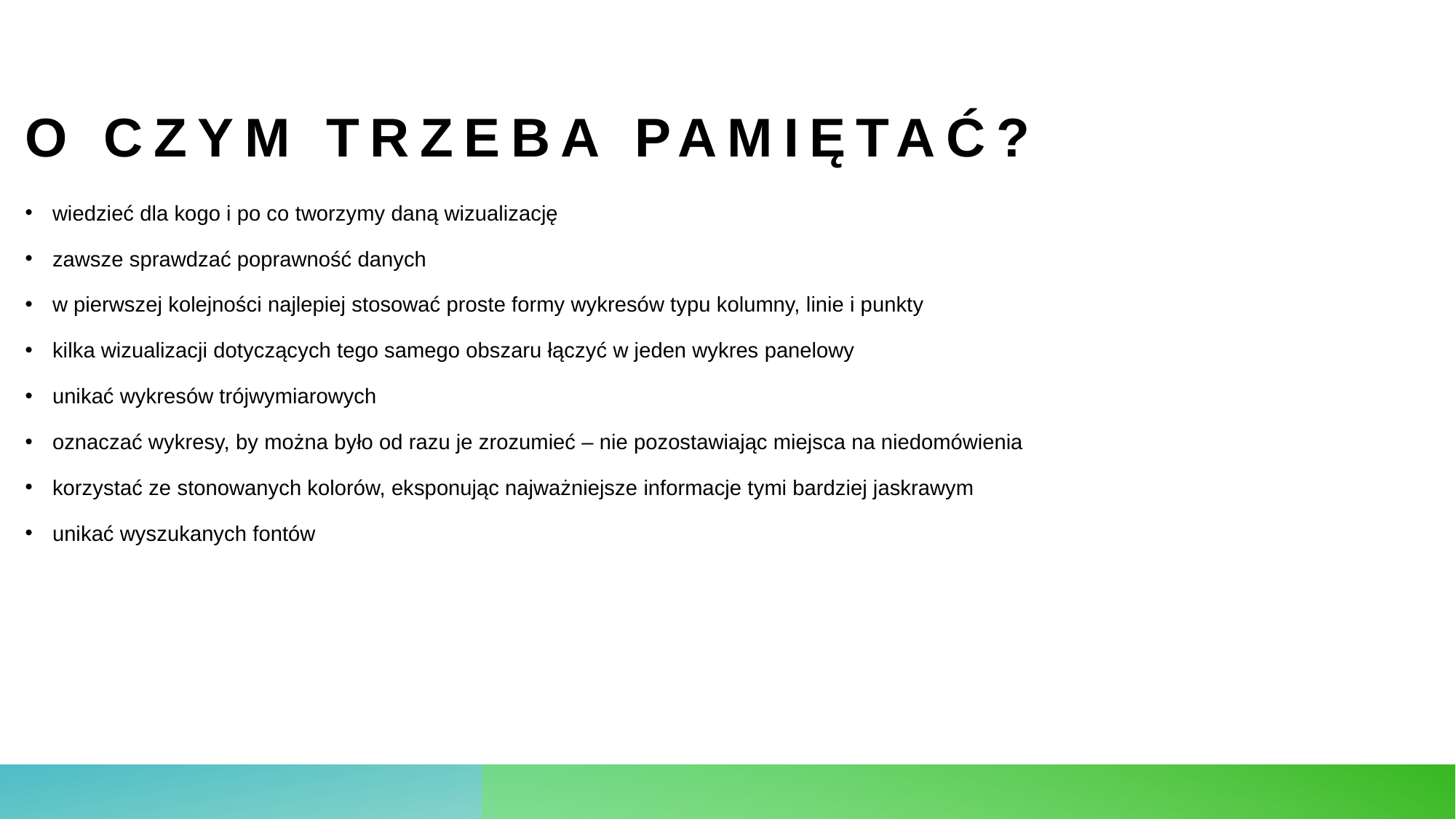

# O czym trzeba pamiętać?
wiedzieć dla kogo i po co tworzymy daną wizualizację
zawsze sprawdzać poprawność danych
w pierwszej kolejności najlepiej stosować proste formy wykresów typu kolumny, linie i punkty
kilka wizualizacji dotyczących tego samego obszaru łączyć w jeden wykres panelowy
unikać wykresów trójwymiarowych
oznaczać wykresy, by można było od razu je zrozumieć – nie pozostawiając miejsca na niedomówienia
korzystać ze stonowanych kolorów, eksponując najważniejsze informacje tymi bardziej jaskrawym
unikać wyszukanych fontów